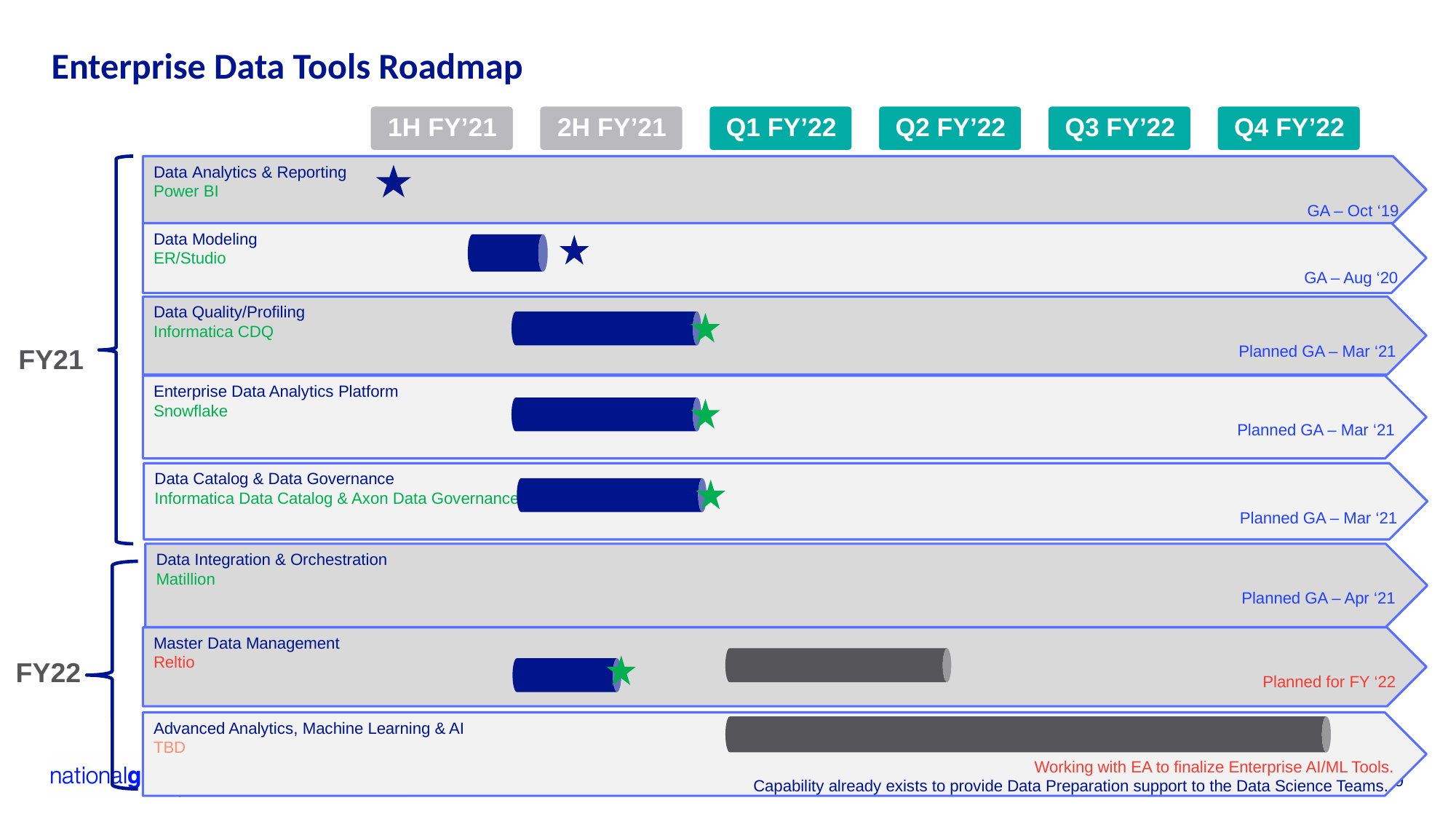

# Enterprise Data Tools Roadmap
1H FY’21
2H FY’21
Q1 FY’22
Q2 FY’22
Q3 FY’22
Q4 FY’22

Data Analytics & Reporting
Power BI
GA – Oct ‘19

Data Modeling
ER/Studio
GA – Aug ‘20

Data Quality/Profiling
Informatica CDQ
Planned GA – Mar ‘21

FY21
Enterprise Data Analytics Platform
Snowflake
Planned GA – Mar ‘21

Data Catalog & Data Governance
Informatica Data Catalog & Axon Data Governance
Planned GA – Mar ‘21

Data Integration & Orchestration
Matillion
Planned GA – Apr ‘21

Master Data Management
Reltio
Planned for FY ‘22
FY22

Advanced Analytics, Machine Learning & AI
TBD
Working with EA to finalize Enterprise AI/ML Tools.
Capability already exists to provide Data Preparation support to the Data Science Teams.